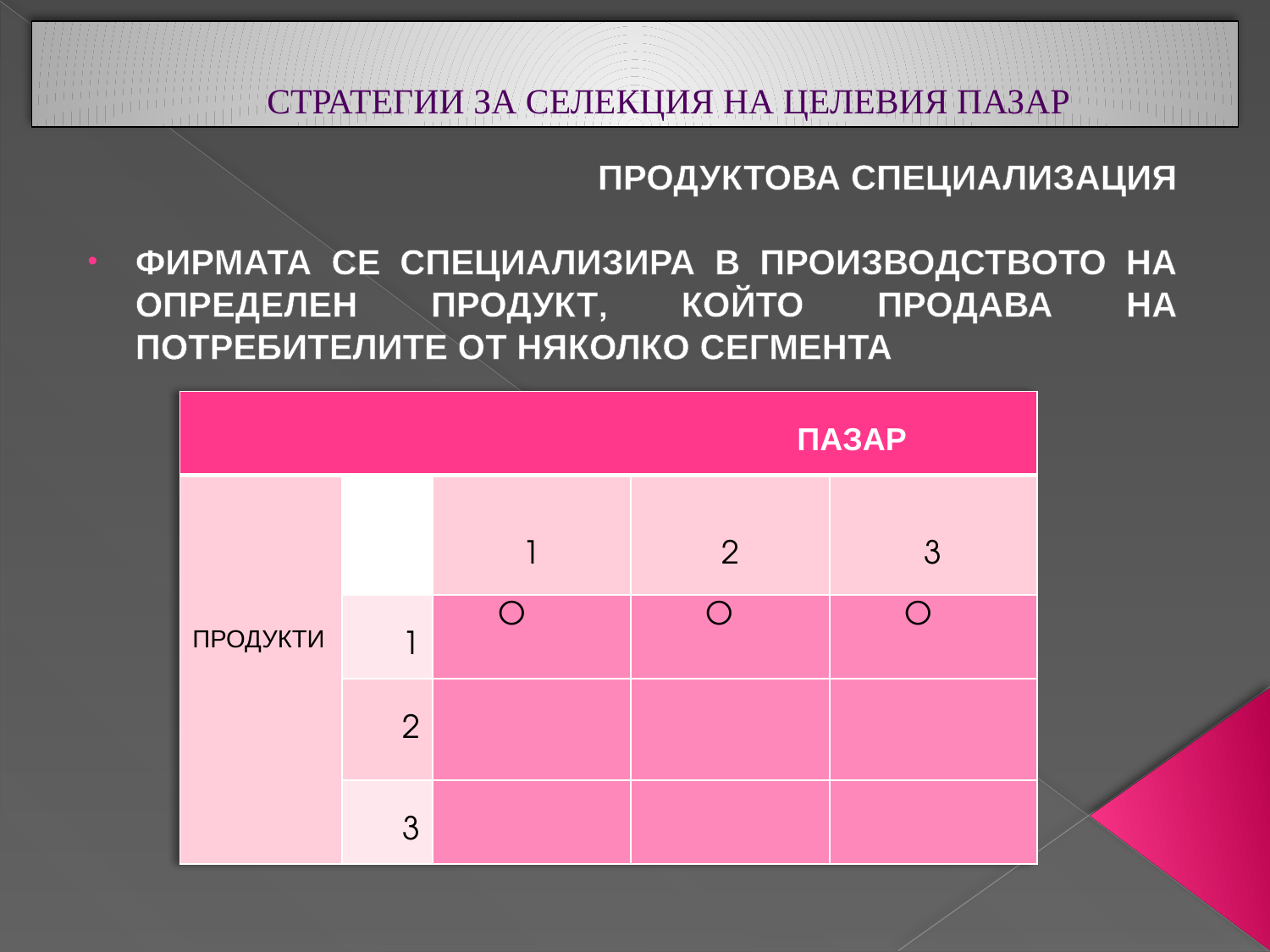

# СТРАТЕГИИ ЗА СЕЛЕКЦИЯ НА ЦЕЛЕВИЯ ПАЗАР

ПРОДУКТОВА СПЕЦИАЛИЗАЦИЯ

ФИРМАТА СЕ СПЕЦИАЛИЗИРА В ПРОИЗВОДСТВОТО НА ОПРЕДЕЛЕН ПРОДУКТ, КОЙТО ПРОДАВА НА ПОТРЕБИТЕЛИТЕ ОТ НЯКОЛКО СЕГМЕНТА

| ПАЗАР |  |  |  |  |
| --- | --- | --- | --- | --- |
| ПРОДУКТИ |  | 1 | 2 | 3 |
|  | 1 | O | O | O |
|  | 2 |  |  |  |
|  | 3 |  |  |  |